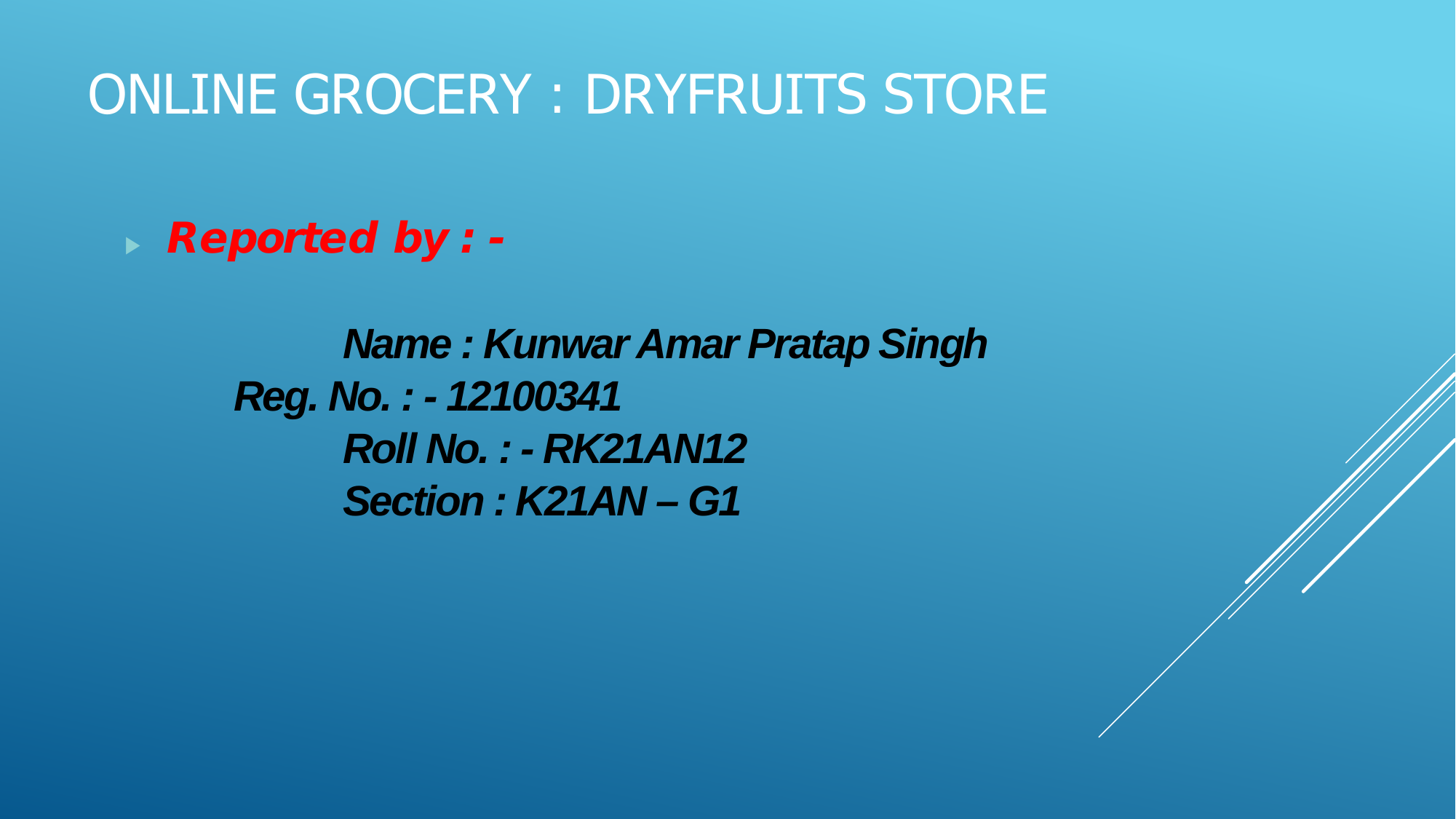

# ONLIne Grocery : Dryfruits store
▶	Reported by : -

			Name : Kunwar Amar Pratap Singh
      	Reg. No. : - 12100341
			Roll No. : - RK21AN12
			Section : K21AN – G1

| Name | Regi no. | Roll no | Section |
| --- | --- | --- | --- |
| Kunwar Amar Pratap Singh | 12100341 | RK21AN12 | K21AN-G1 |
| MUKUL | 12113606 | RK21ANB44 |  |